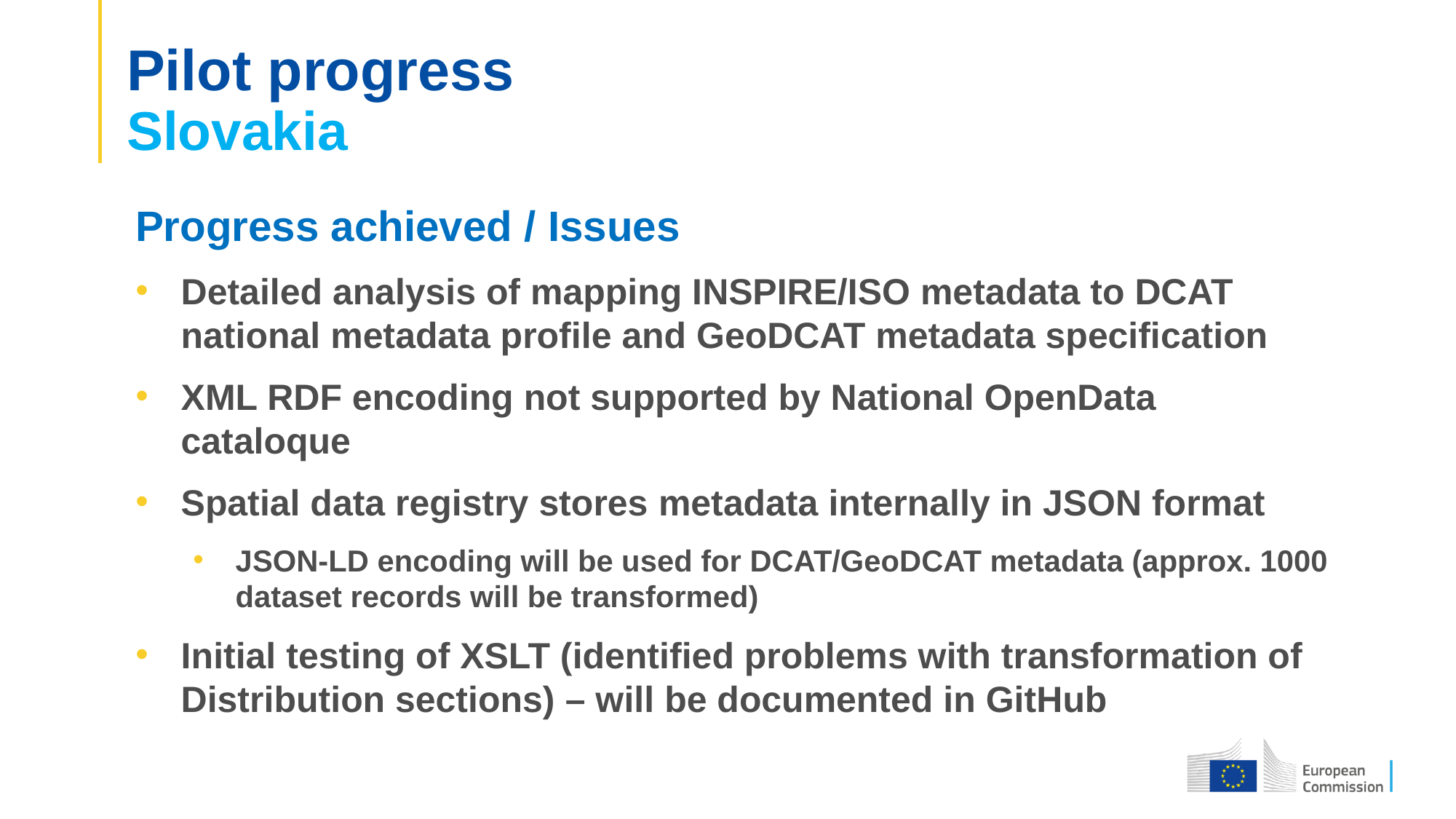

# Pilot progress Slovakia
Progress achieved / Issues
Detailed analysis of mapping INSPIRE/ISO metadata to DCAT national metadata profile and GeoDCAT metadata specification
XML RDF encoding not supported by National OpenData cataloque
Spatial data registry stores metadata internally in JSON format
JSON-LD encoding will be used for DCAT/GeoDCAT metadata (approx. 1000 dataset records will be transformed)
Initial testing of XSLT (identified problems with transformation of Distribution sections) – will be documented in GitHub